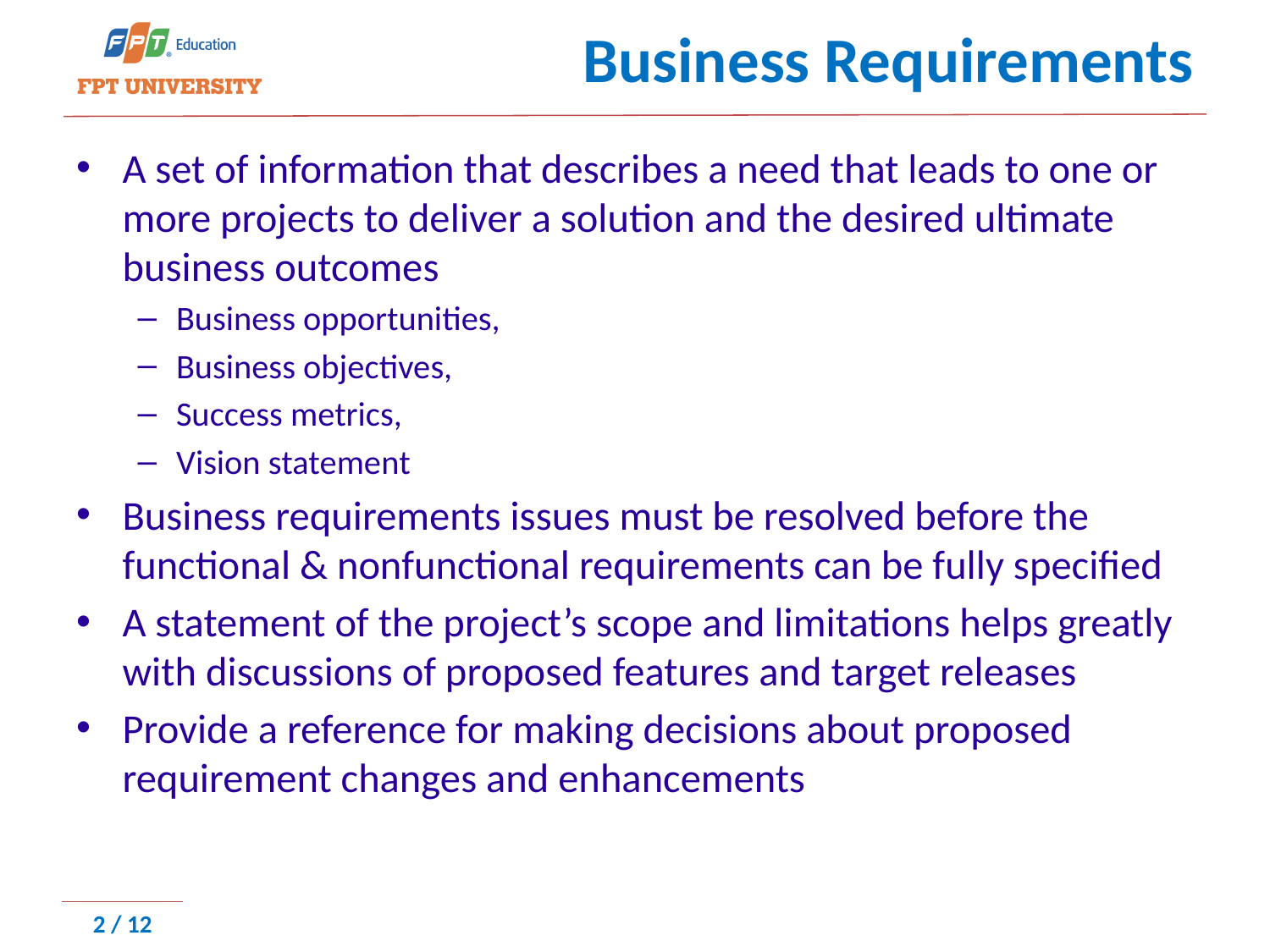

# Business Requirements
A set of information that describes a need that leads to one or more projects to deliver a solution and the desired ultimate business outcomes
Business opportunities,
Business objectives,
Success metrics,
Vision statement
Business requirements issues must be resolved before the functional & nonfunctional requirements can be fully specified
A statement of the project’s scope and limitations helps greatly with discussions of proposed features and target releases
Provide a reference for making decisions about proposed requirement changes and enhancements